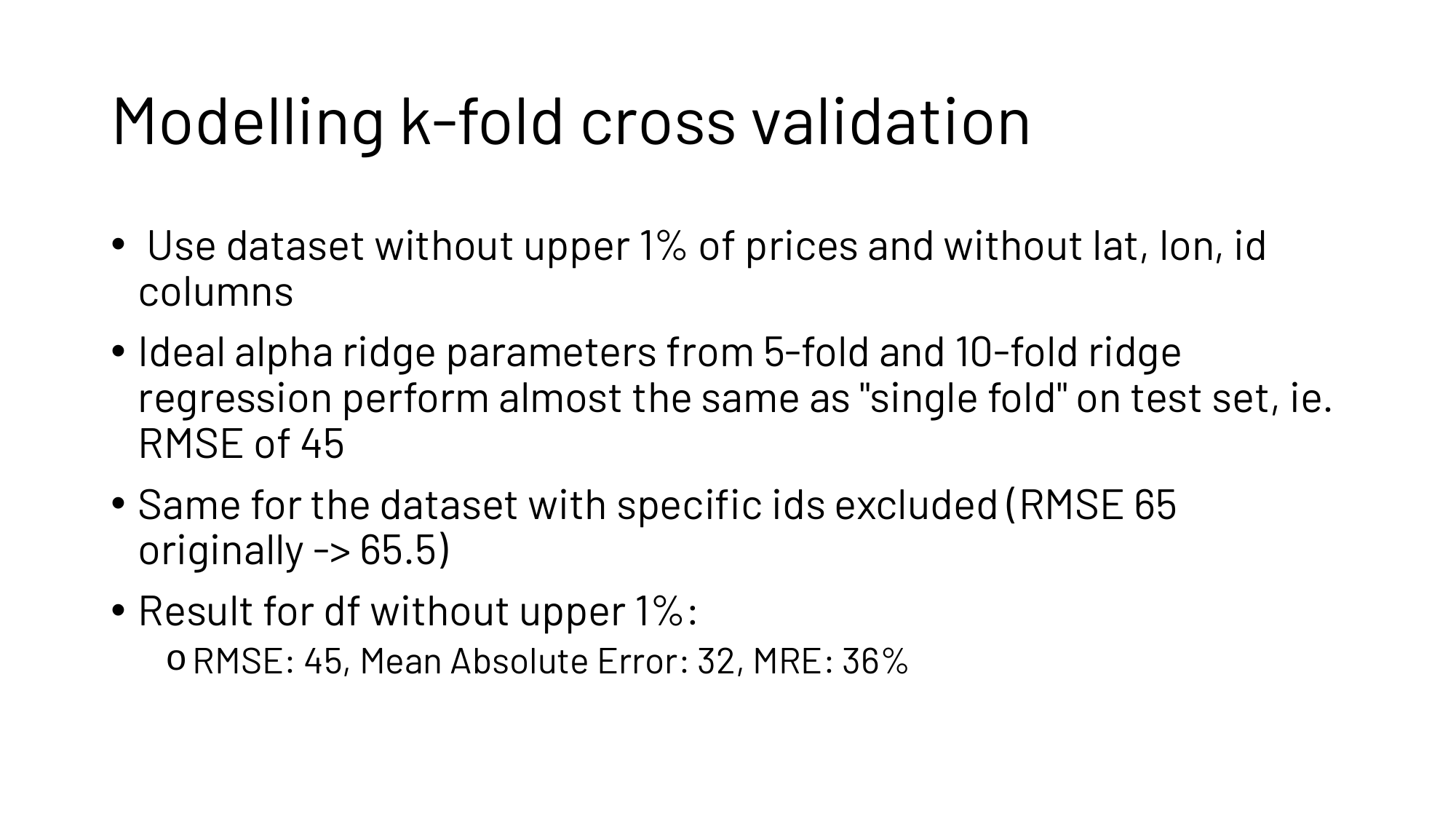

# Modelling k-fold cross validation
 Use dataset without upper 1% of prices and without lat, lon, id columns
Ideal alpha ridge parameters from 5-fold and 10-fold ridge regression perform almost the same as "single fold" on test set, ie. RMSE of 45
Same for the dataset with specific ids excluded (RMSE 65 originally -> 65.5)
Result for df without upper 1%:
RMSE: 45, Mean Absolute Error: 32, MRE: 36%